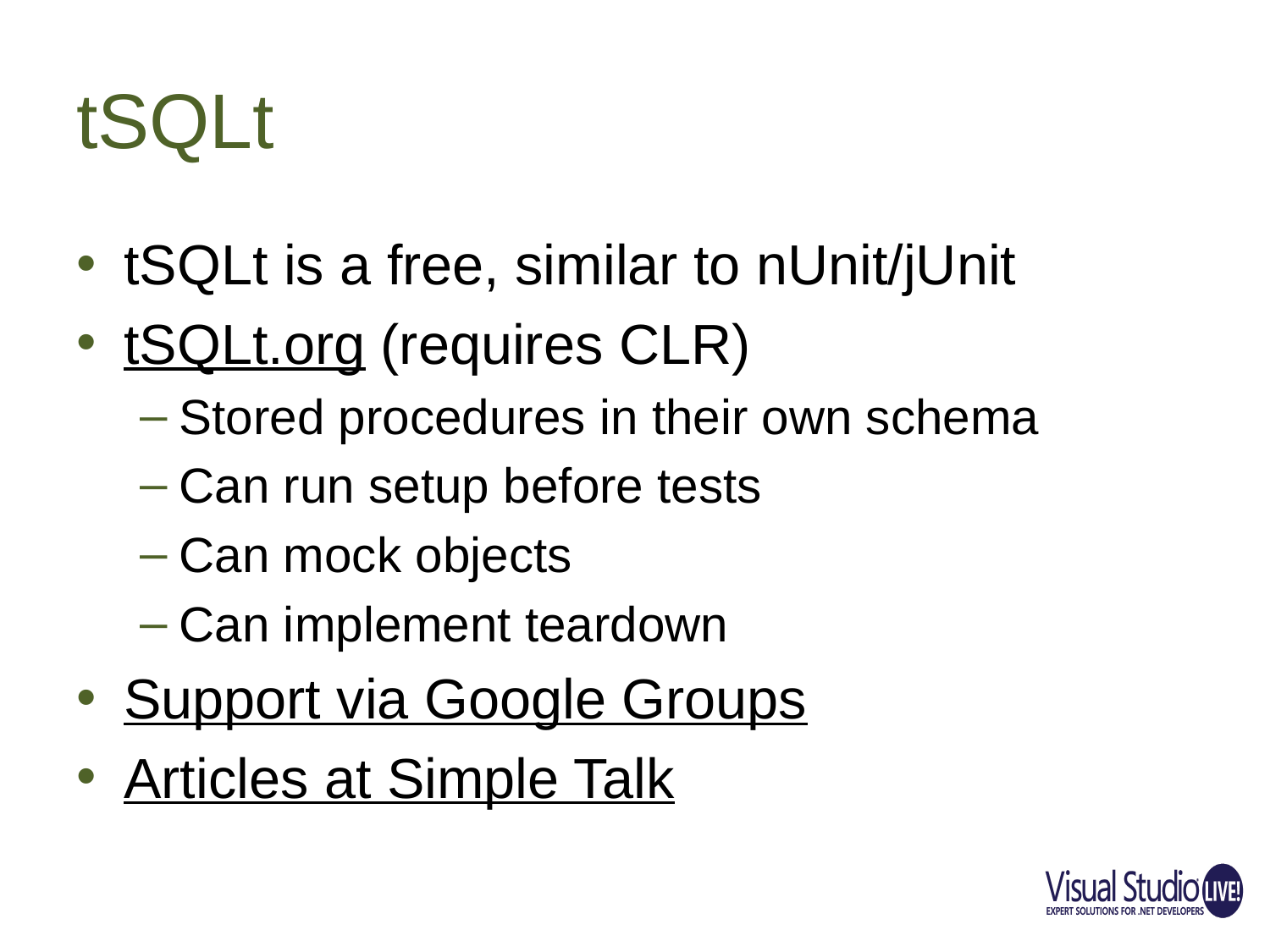

# tSQLt
tSQLt is a free, similar to nUnit/jUnit
tSQLt.org (requires CLR)
Stored procedures in their own schema
Can run setup before tests
Can mock objects
Can implement teardown
Support via Google Groups
Articles at Simple Talk